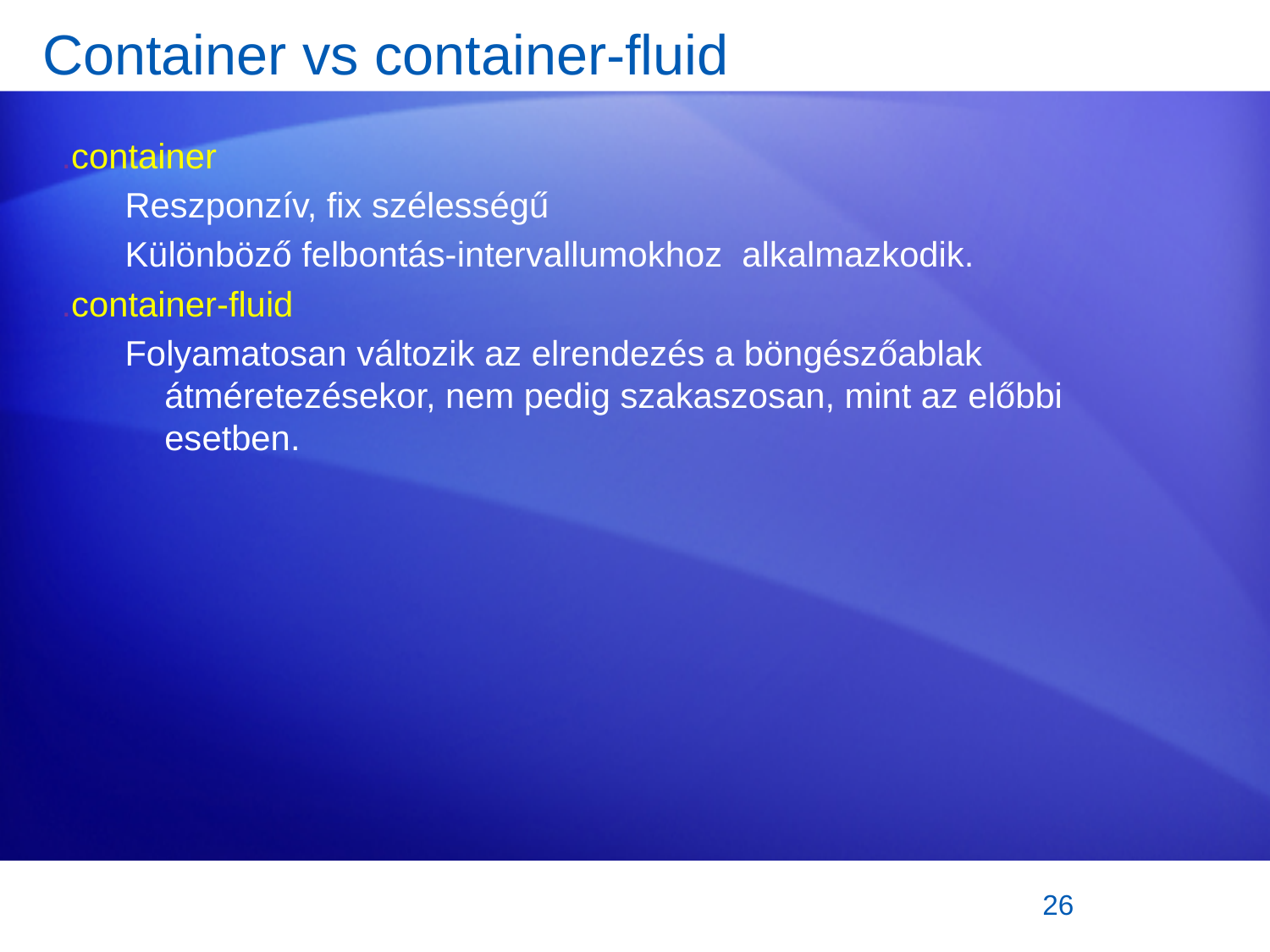

# Container vs container-fluid
.container
Reszponzív, fix szélességű
Különböző felbontás-intervallumokhoz  alkalmazkodik.
.container-fluid
Folyamatosan változik az elrendezés a böngészőablak átméretezésekor, nem pedig szakaszosan, mint az előbbi esetben.
26